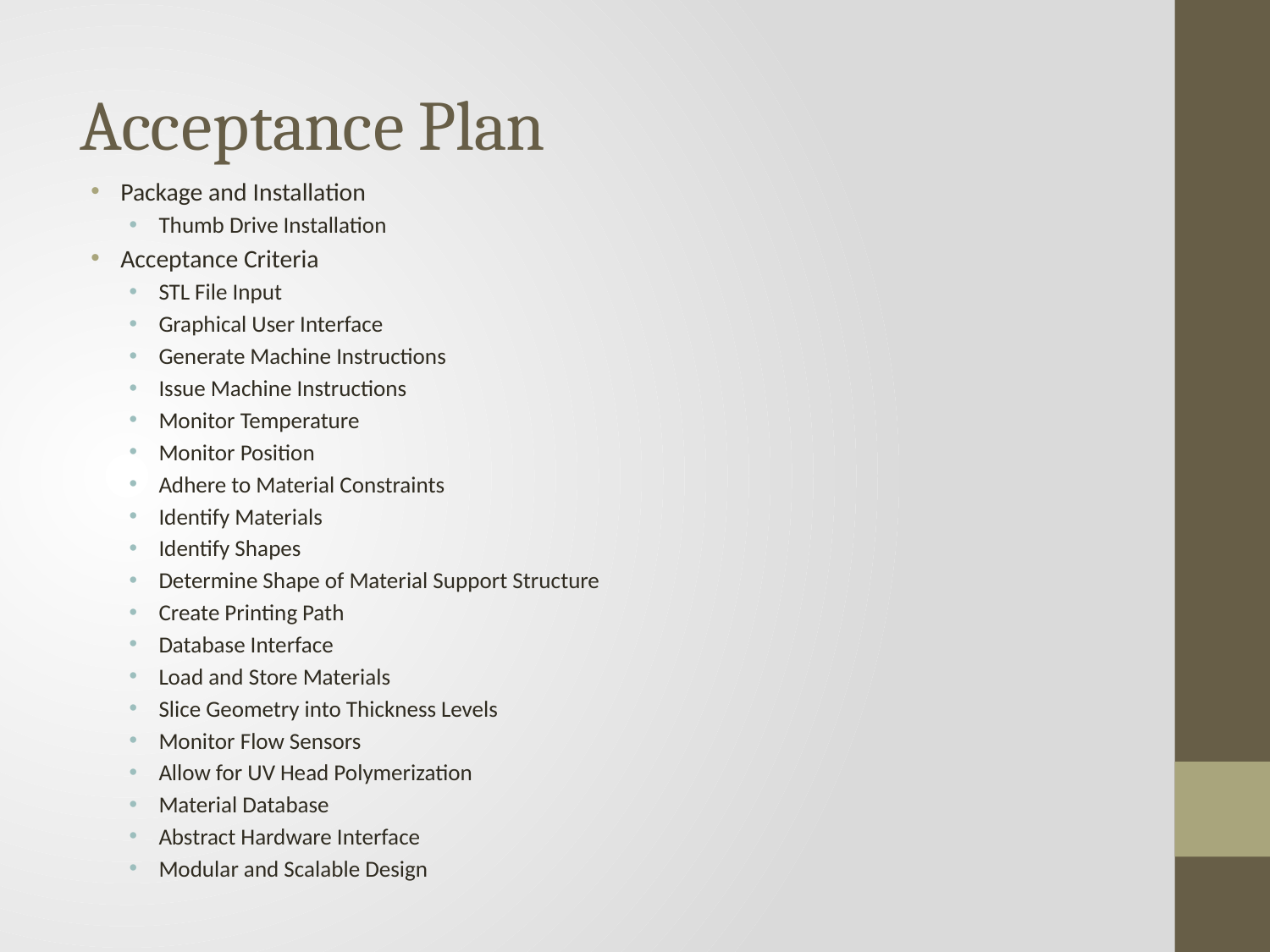

# Acceptance Plan
Package and Installation
Thumb Drive Installation
Acceptance Criteria
STL File Input
Graphical User Interface
Generate Machine Instructions
Issue Machine Instructions
Monitor Temperature
Monitor Position
Adhere to Material Constraints
Identify Materials
Identify Shapes
Determine Shape of Material Support Structure
Create Printing Path
Database Interface
Load and Store Materials
Slice Geometry into Thickness Levels
Monitor Flow Sensors
Allow for UV Head Polymerization
Material Database
Abstract Hardware Interface
Modular and Scalable Design